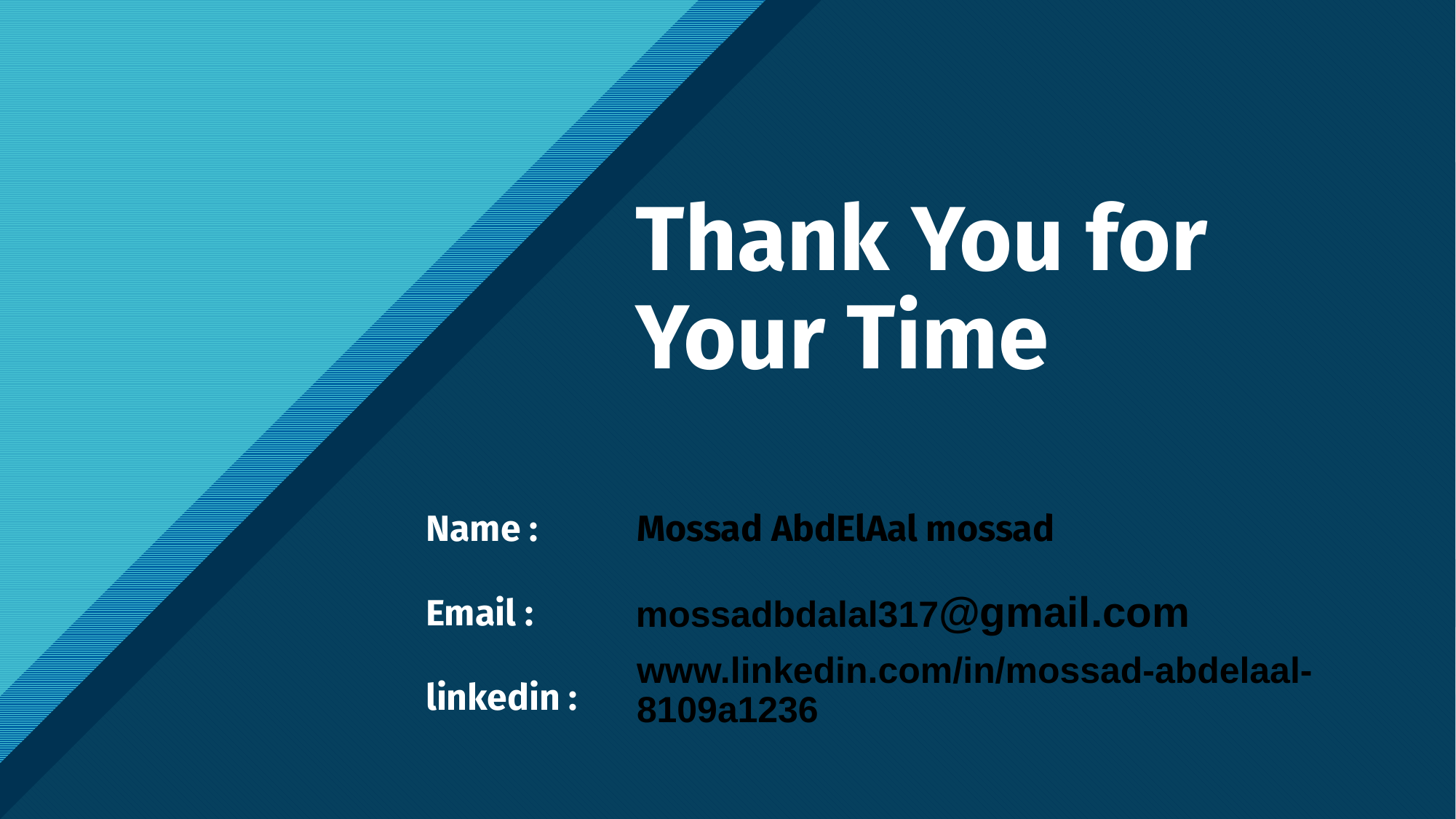

# Thank You for Your Time
Name :
Mossad AbdElAal mossad
Email :
mossadbdalal317@gmail.com
linkedin :
www.linkedin.com/in/mossad-abdelaal-8109a1236